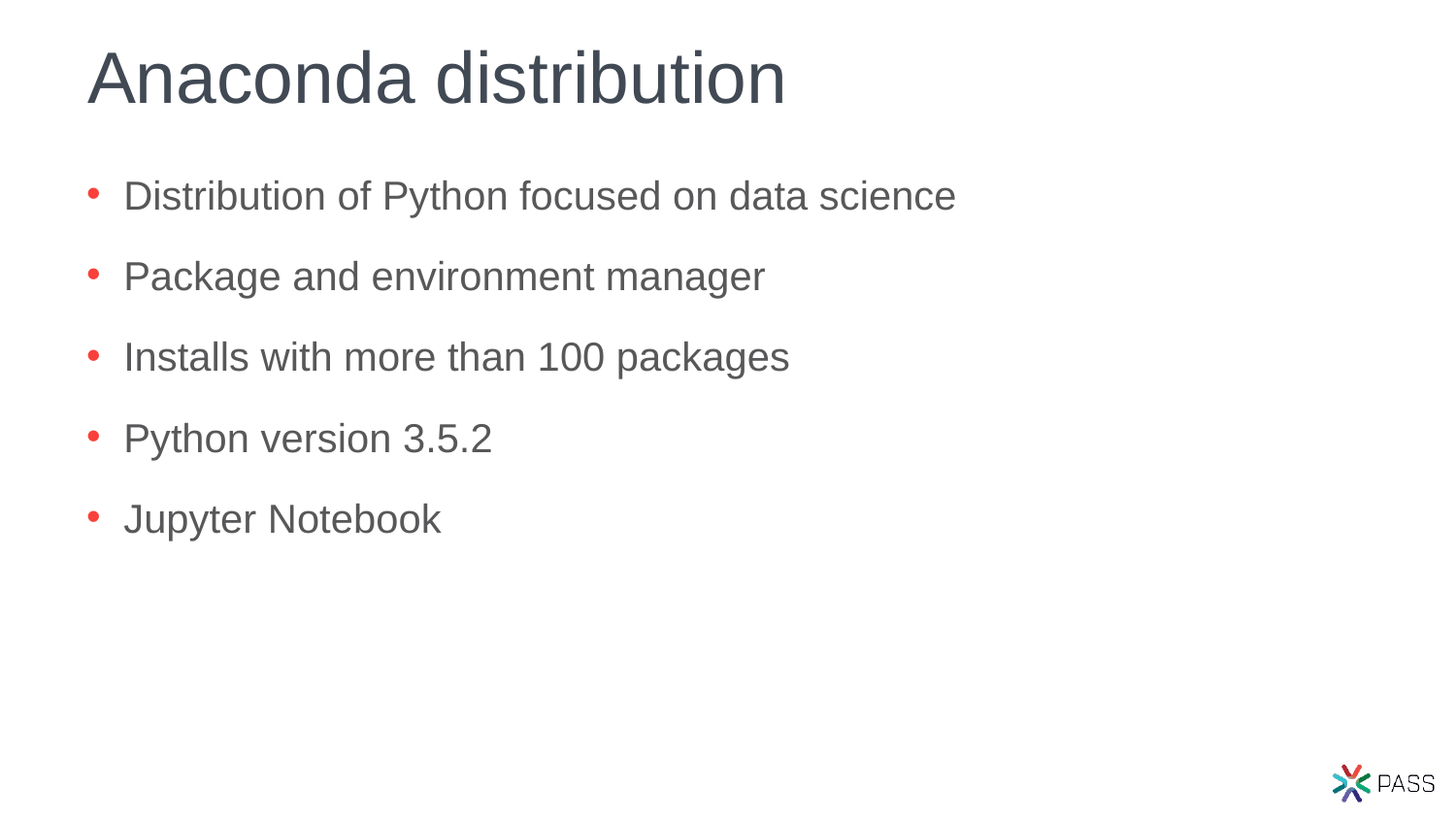

# Anaconda distribution
Distribution of Python focused on data science
Package and environment manager
Installs with more than 100 packages
Python version 3.5.2
Jupyter Notebook